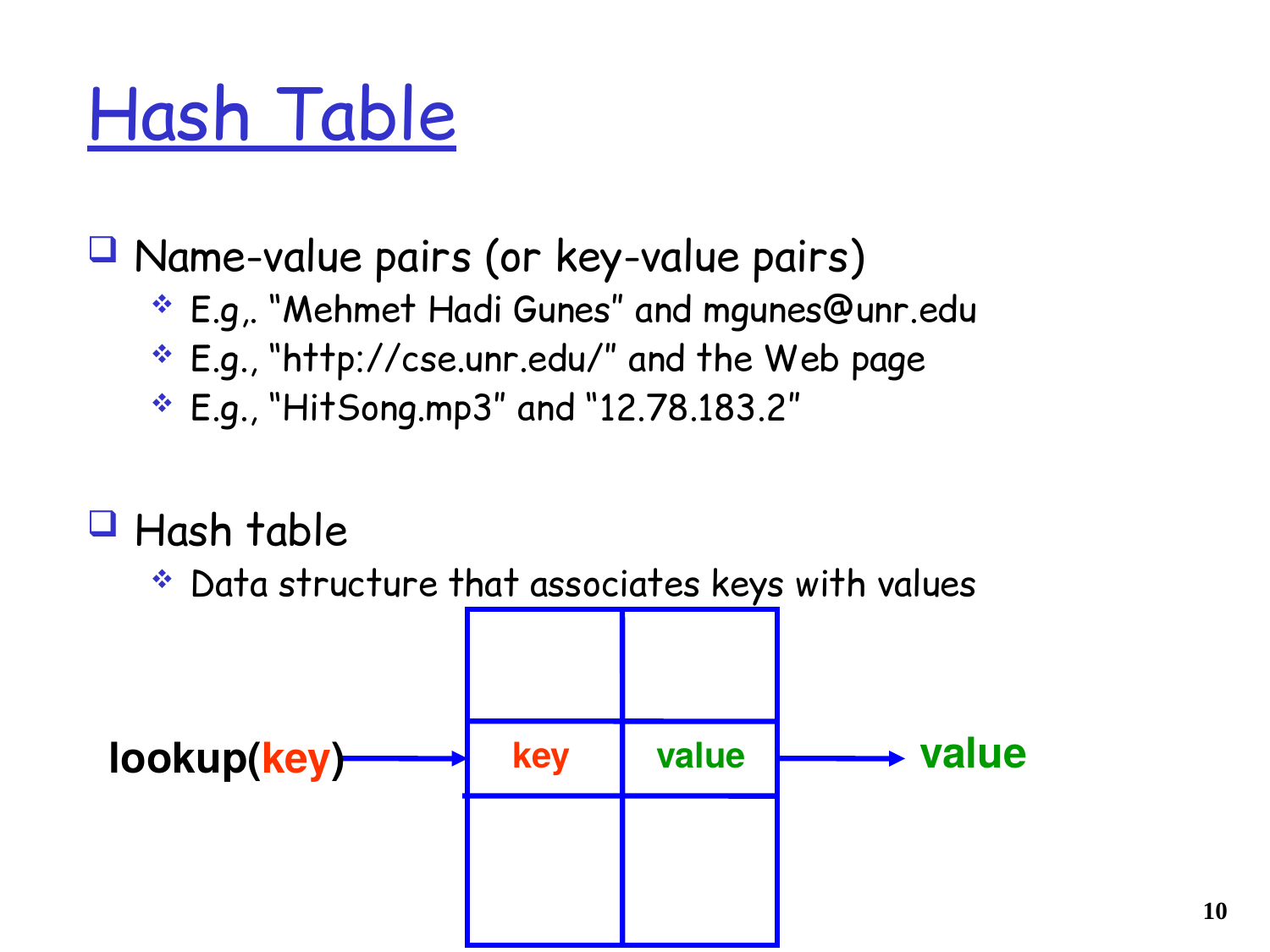

# Hash Table
Name-value pairs (or key-value pairs)
E.g,. “Mehmet Hadi Gunes” and mgunes@unr.edu
E.g., “http://cse.unr.edu/” and the Web page
E.g., “HitSong.mp3” and “12.78.183.2”

Hash table
Data structure that associates keys with values

value

lookup(key)
key
value

10